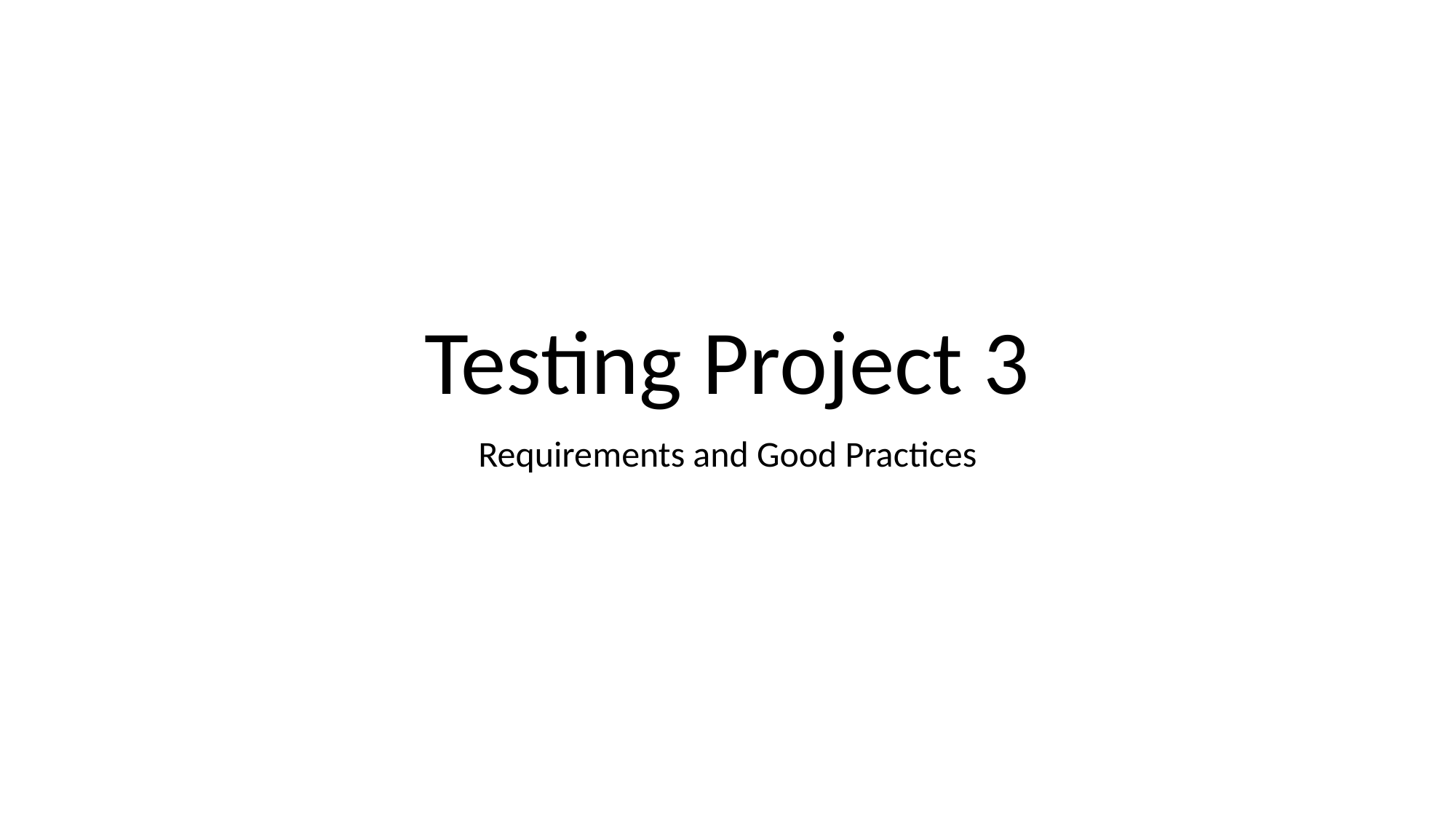

# Testing Project 3
Requirements and Good Practices